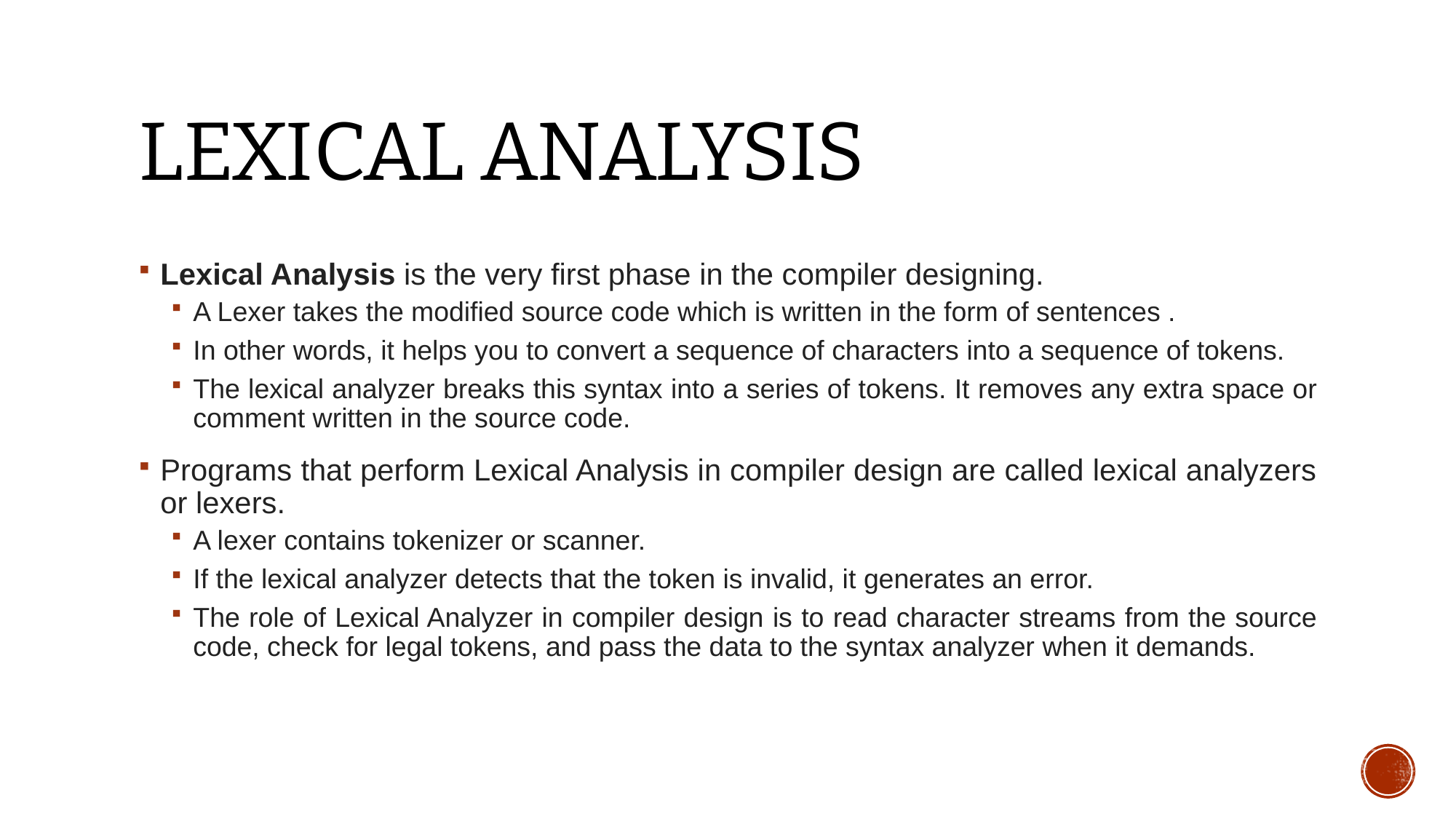

# Lexical analysis
Lexical Analysis is the very first phase in the compiler designing.
A Lexer takes the modified source code which is written in the form of sentences .
In other words, it helps you to convert a sequence of characters into a sequence of tokens.
The lexical analyzer breaks this syntax into a series of tokens. It removes any extra space or comment written in the source code.
Programs that perform Lexical Analysis in compiler design are called lexical analyzers or lexers.
A lexer contains tokenizer or scanner.
If the lexical analyzer detects that the token is invalid, it generates an error.
The role of Lexical Analyzer in compiler design is to read character streams from the source code, check for legal tokens, and pass the data to the syntax analyzer when it demands.